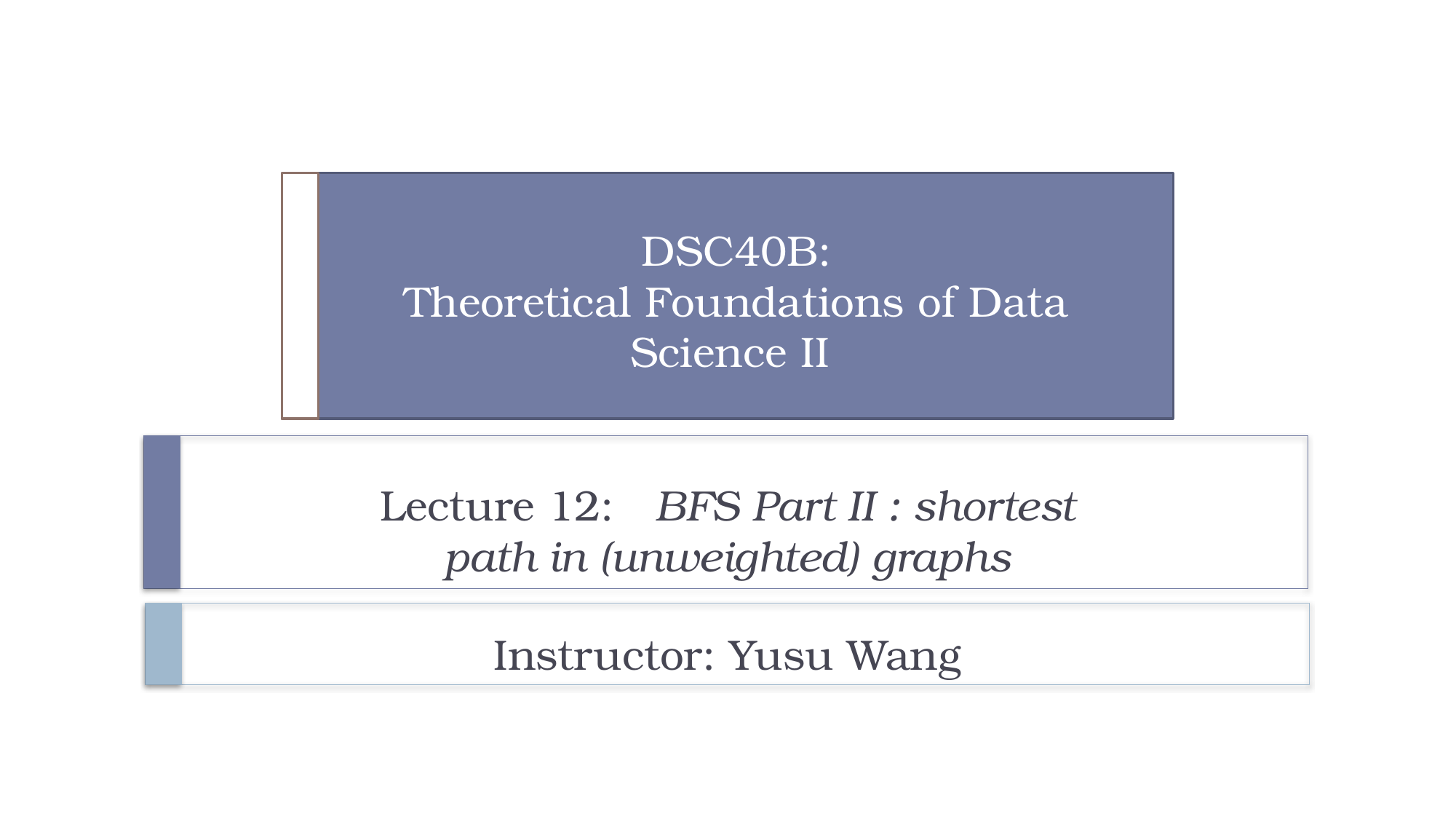

# DSC40B: Theoretical Foundations of Data Science II
Lecture 12:   BFS Part II : shortest path in (unweighted) graphs

Instructor: Yusu Wang